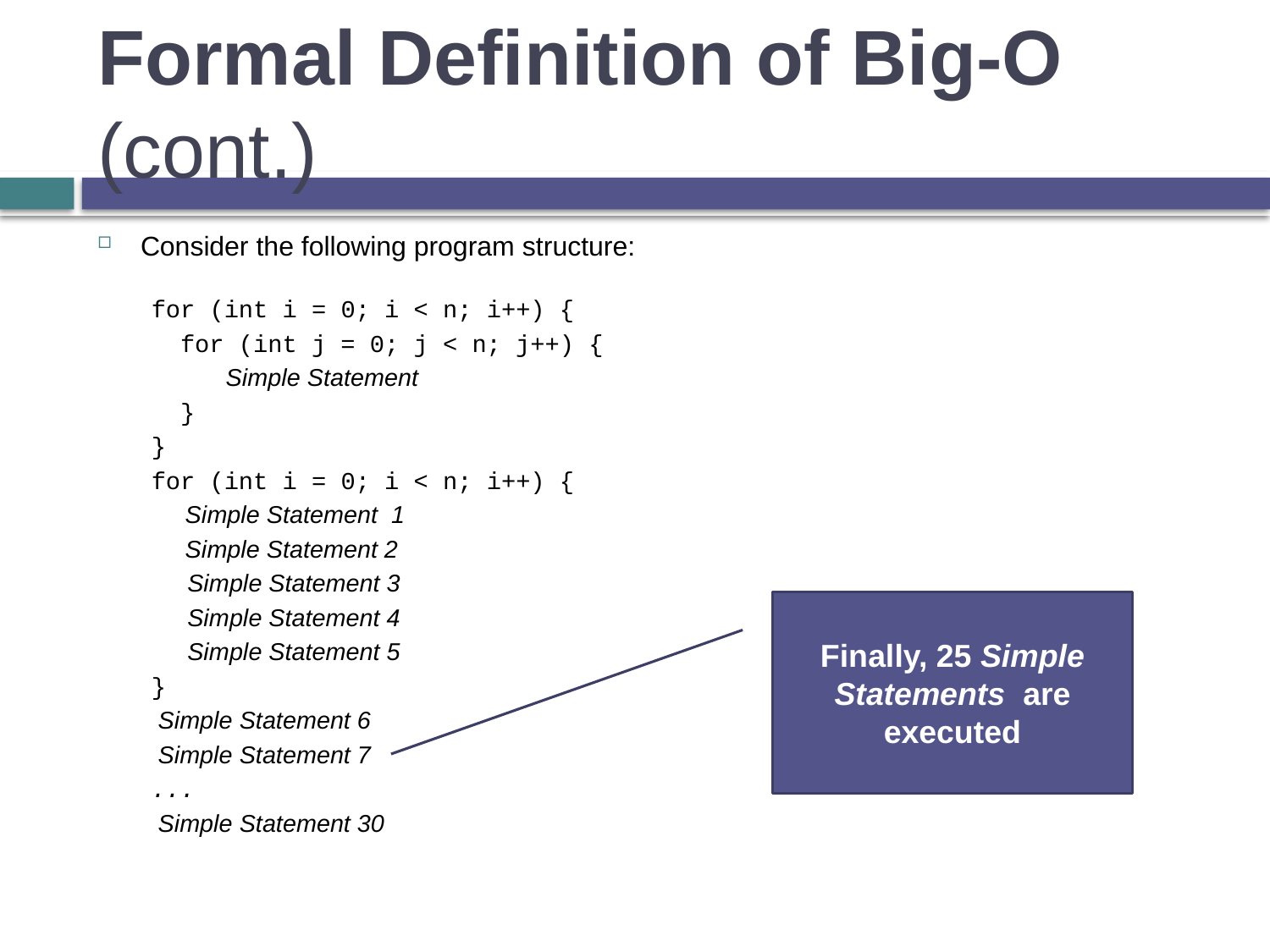

# Formal Definition of Big-O (cont.)
Consider the following program structure:

for (int i = 0; i < n; i++) {
  for (int j = 0; j < n; j++) {
           Simple Statement
  }
}
for (int i = 0; i < n; i++) {
     Simple Statement  1
     Simple Statement 2
   Simple Statement 3
   Simple Statement 4
   Simple Statement 5
}
 Simple Statement 6
 Simple Statement 7
...
 Simple Statement 30
Finally, 25 Simple Statements  are executed